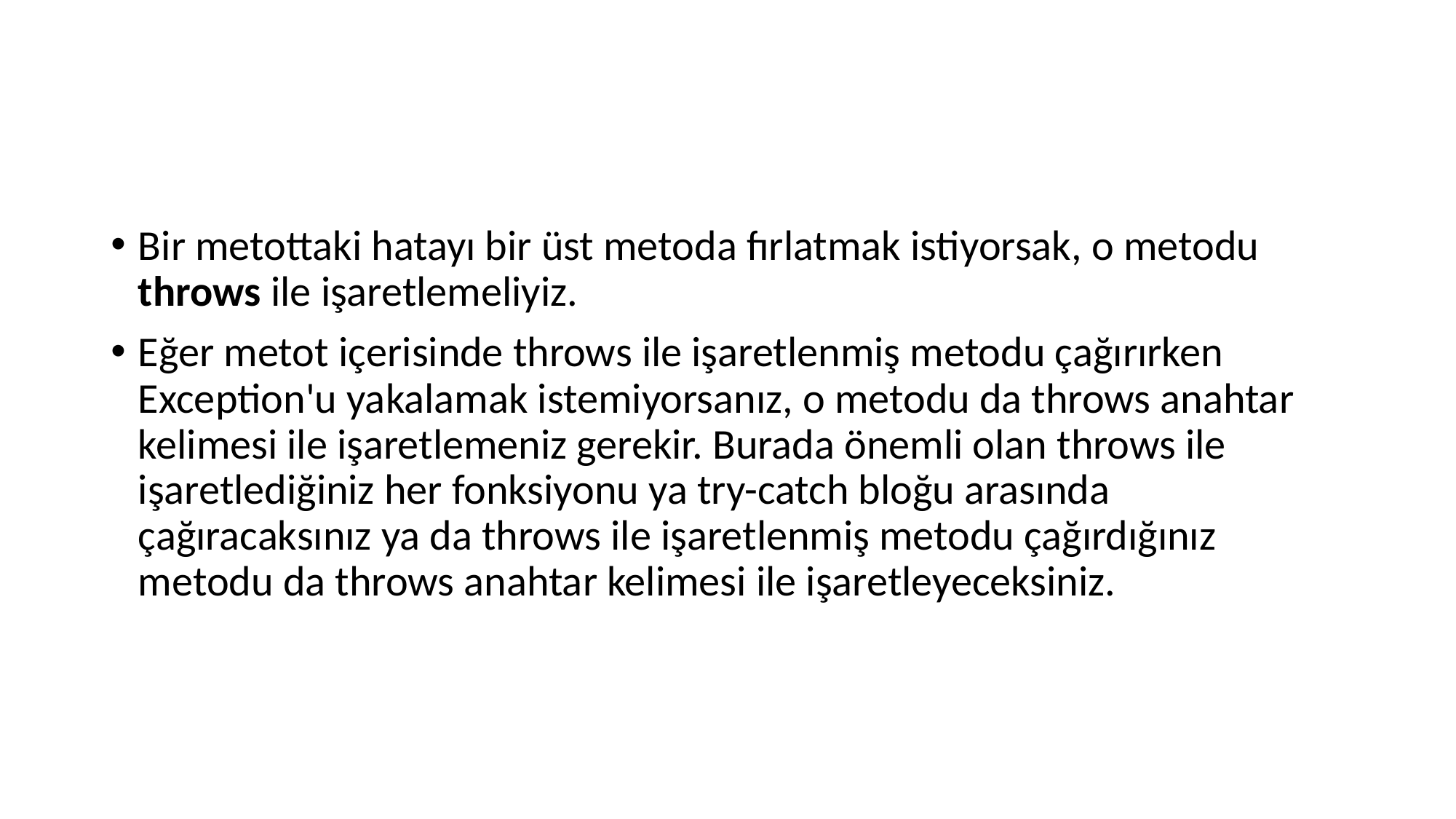

#
Bir metottaki hatayı bir üst metoda fırlatmak istiyorsak, o metodu throws ile işaretlemeliyiz.
Eğer metot içerisinde throws ile işaretlenmiş metodu çağırırken Exception'u yakalamak istemiyorsanız, o metodu da throws anahtar kelimesi ile işaretlemeniz gerekir. Burada önemli olan throws ile işaretlediğiniz her fonksiyonu ya try-catch bloğu arasında çağıracaksınız ya da throws ile işaretlenmiş metodu çağırdığınız metodu da throws anahtar kelimesi ile işaretleyeceksiniz.